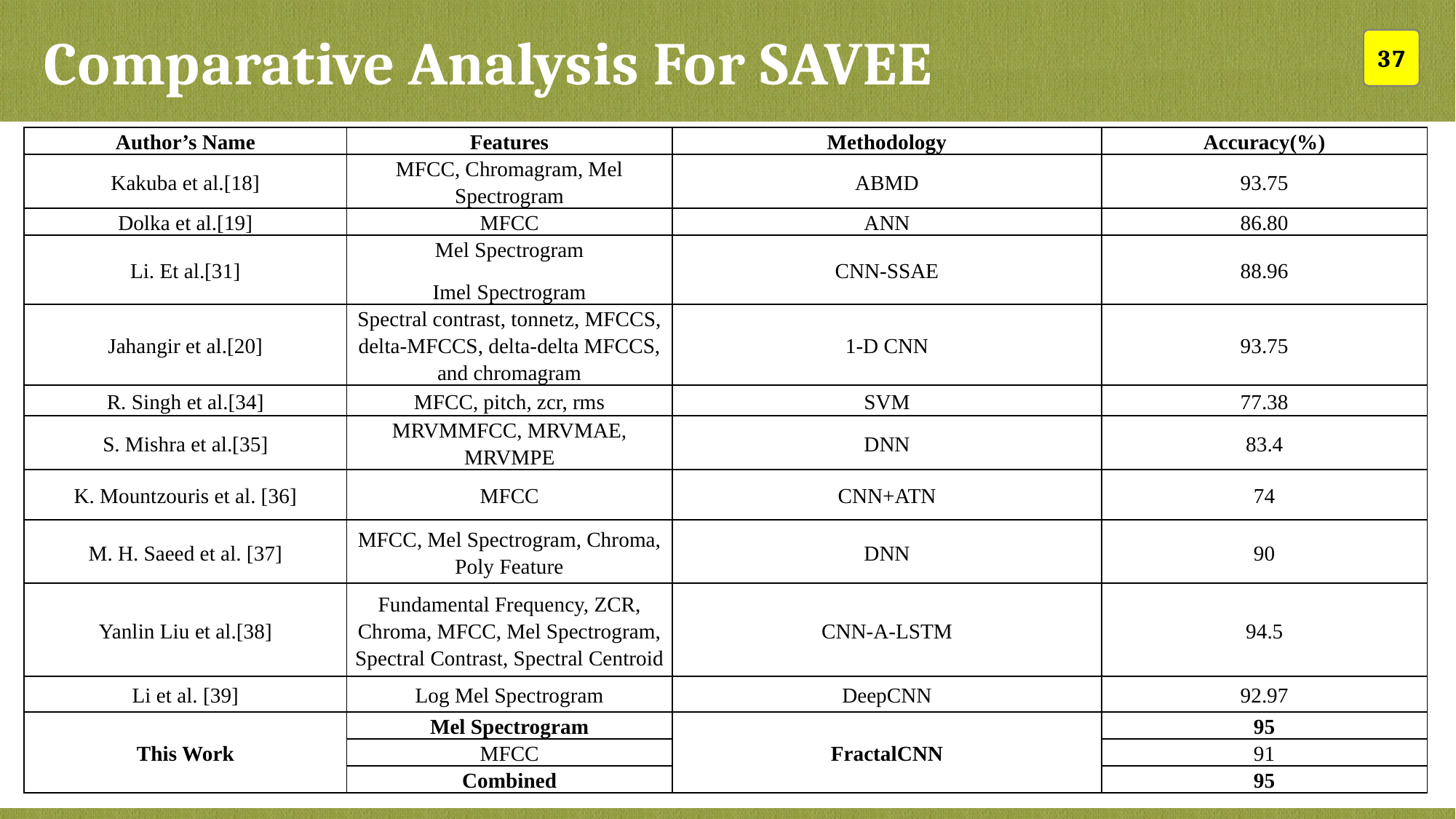

Comparative Analysis For SAVEE
37
| Author’s Name | Features | Methodology | Accuracy(%) |
| --- | --- | --- | --- |
| Kakuba et al.[18] | MFCC, Chromagram, Mel Spectrogram | ABMD | 93.75 |
| Dolka et al.[19] | MFCC | ANN | 86.80 |
| Li. Et al.[31] | Mel Spectrogram Imel Spectrogram | CNN-SSAE | 88.96 |
| Jahangir et al.[20] | Spectral contrast, tonnetz, MFCCS, delta-MFCCS, delta-delta MFCCS, and chromagram | 1-D CNN | 93.75 |
| R. Singh et al.[34] | MFCC, pitch, zcr, rms | SVM | 77.38 |
| S. Mishra et al.[35] | MRVMMFCC, MRVMAE, MRVMPE | DNN | 83.4 |
| K. Mountzouris et al. [36] | MFCC | CNN+ATN | 74 |
| M. H. Saeed et al. [37] | MFCC, Mel Spectrogram, Chroma, Poly Feature | DNN | 90 |
| Yanlin Liu et al.[38] | Fundamental Frequency, ZCR, Chroma, MFCC, Mel Spectrogram, Spectral Contrast, Spectral Centroid | CNN-A-LSTM | 94.5 |
| Li et al. [39] | Log Mel Spectrogram | DeepCNN | 92.97 |
| This Work | Mel Spectrogram | FractalCNN | 95 |
|  | MFCC |  | 91 |
|  | Combined |  | 95 |